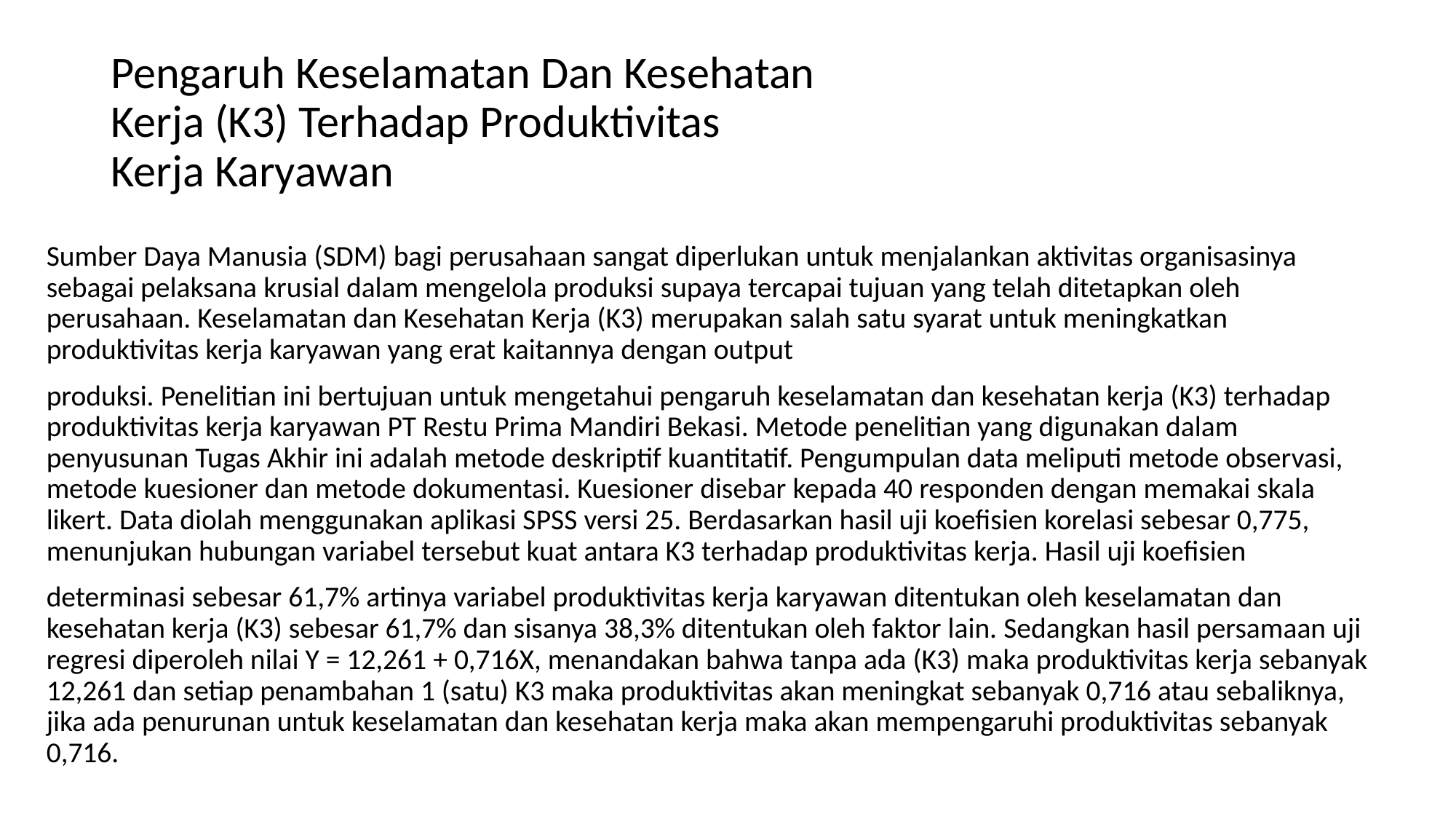

# Pengaruh Keselamatan Dan Kesehatan Kerja (K3) Terhadap Produktivitas Kerja Karyawan
Sumber Daya Manusia (SDM) bagi perusahaan sangat diperlukan untuk menjalankan aktivitas organisasinya sebagai pelaksana krusial dalam mengelola produksi supaya tercapai tujuan yang telah ditetapkan oleh perusahaan. Keselamatan dan Kesehatan Kerja (K3) merupakan salah satu syarat untuk meningkatkan produktivitas kerja karyawan yang erat kaitannya dengan output
produksi. Penelitian ini bertujuan untuk mengetahui pengaruh keselamatan dan kesehatan kerja (K3) terhadap produktivitas kerja karyawan PT Restu Prima Mandiri Bekasi. Metode penelitian yang digunakan dalam penyusunan Tugas Akhir ini adalah metode deskriptif kuantitatif. Pengumpulan data meliputi metode observasi, metode kuesioner dan metode dokumentasi. Kuesioner disebar kepada 40 responden dengan memakai skala likert. Data diolah menggunakan aplikasi SPSS versi 25. Berdasarkan hasil uji koefisien korelasi sebesar 0,775, menunjukan hubungan variabel tersebut kuat antara K3 terhadap produktivitas kerja. Hasil uji koefisien
determinasi sebesar 61,7% artinya variabel produktivitas kerja karyawan ditentukan oleh keselamatan dan kesehatan kerja (K3) sebesar 61,7% dan sisanya 38,3% ditentukan oleh faktor lain. Sedangkan hasil persamaan uji regresi diperoleh nilai Y = 12,261 + 0,716X, menandakan bahwa tanpa ada (K3) maka produktivitas kerja sebanyak 12,261 dan setiap penambahan 1 (satu) K3 maka produktivitas akan meningkat sebanyak 0,716 atau sebaliknya, jika ada penurunan untuk keselamatan dan kesehatan kerja maka akan mempengaruhi produktivitas sebanyak 0,716.